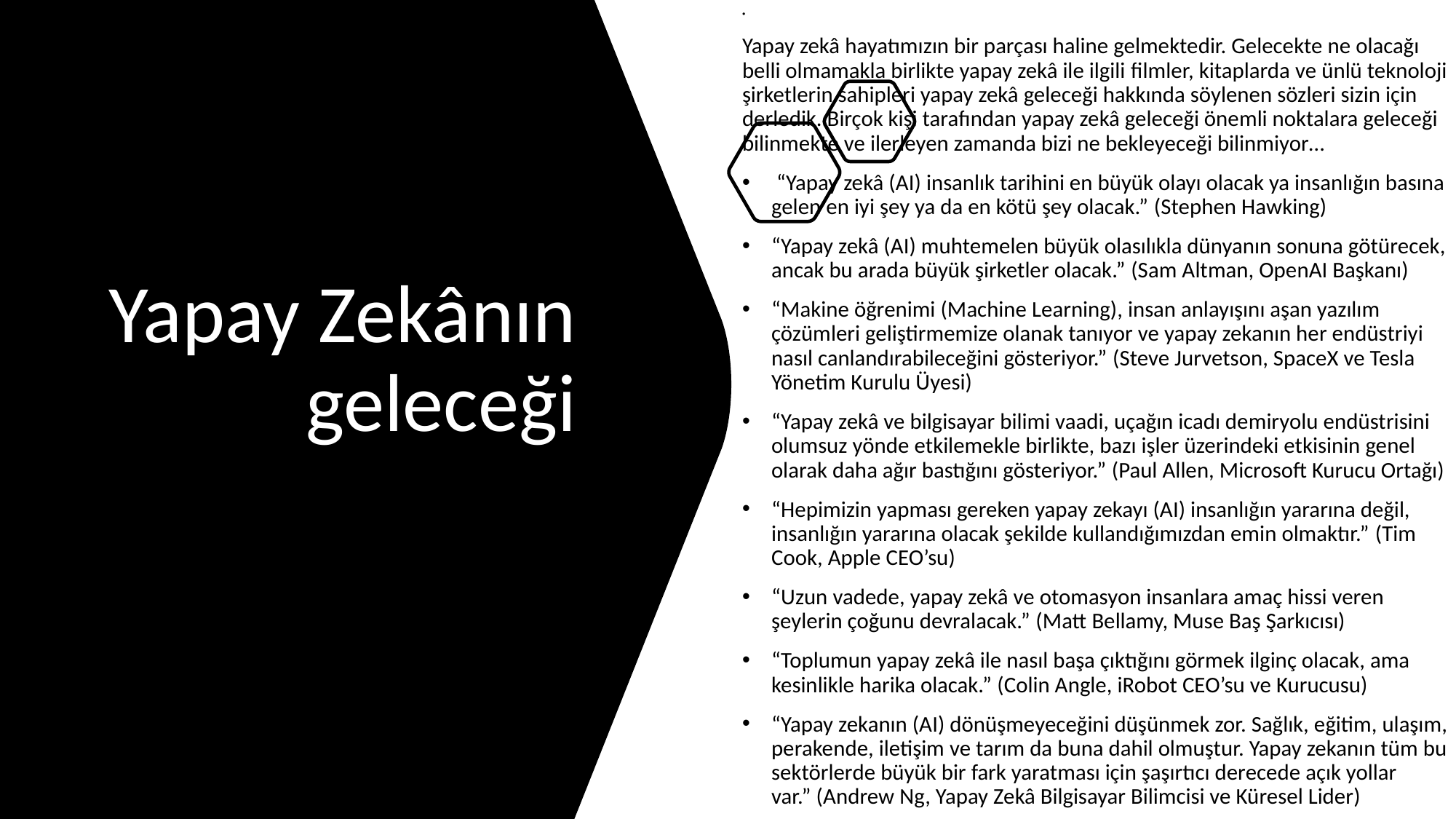

Yapay zekâ hayatımızın bir parçası haline gelmektedir. Gelecekte ne olacağı belli olmamakla birlikte yapay zekâ ile ilgili filmler, kitaplarda ve ünlü teknoloji şirketlerin sahipleri yapay zekâ geleceği hakkında söylenen sözleri sizin için derledik. Birçok kişi tarafından yapay zekâ geleceği önemli noktalara geleceği bilinmekte ve ilerleyen zamanda bizi ne bekleyeceği bilinmiyor…
 “Yapay zekâ (AI) insanlık tarihini en büyük olayı olacak ya insanlığın basına gelen en iyi şey ya da en kötü şey olacak.” (Stephen Hawking)
“Yapay zekâ (AI) muhtemelen büyük olasılıkla dünyanın sonuna götürecek, ancak bu arada büyük şirketler olacak.” (Sam Altman, OpenAI Başkanı)
“Makine öğrenimi (Machine Learning), insan anlayışını aşan yazılım çözümleri geliştirmemize olanak tanıyor ve yapay zekanın her endüstriyi nasıl canlandırabileceğini gösteriyor.” (Steve Jurvetson, SpaceX ve Tesla Yönetim Kurulu Üyesi)
“Yapay zekâ ve bilgisayar bilimi vaadi, uçağın icadı demiryolu endüstrisini olumsuz yönde etkilemekle birlikte, bazı işler üzerindeki etkisinin genel olarak daha ağır bastığını gösteriyor.” (Paul Allen, Microsoft Kurucu Ortağı)
“Hepimizin yapması gereken yapay zekayı (AI) insanlığın yararına değil, insanlığın yararına olacak şekilde kullandığımızdan emin olmaktır.” (Tim Cook, Apple CEO’su)
“Uzun vadede, yapay zekâ ve otomasyon insanlara amaç hissi veren şeylerin çoğunu devralacak.” (Matt Bellamy, Muse Baş Şarkıcısı)
“Toplumun yapay zekâ ile nasıl başa çıktığını görmek ilginç olacak, ama kesinlikle harika olacak.” (Colin Angle, iRobot CEO’su ve Kurucusu)
“Yapay zekanın (AI) dönüşmeyeceğini düşünmek zor. Sağlık, eğitim, ulaşım, perakende, iletişim ve tarım da buna dahil olmuştur. Yapay zekanın tüm bu sektörlerde büyük bir fark yaratması için şaşırtıcı derecede açık yollar var.” (Andrew Ng, Yapay Zekâ Bilgisayar Bilimcisi ve Küresel Lider)

# Yapay Zekânın geleceği